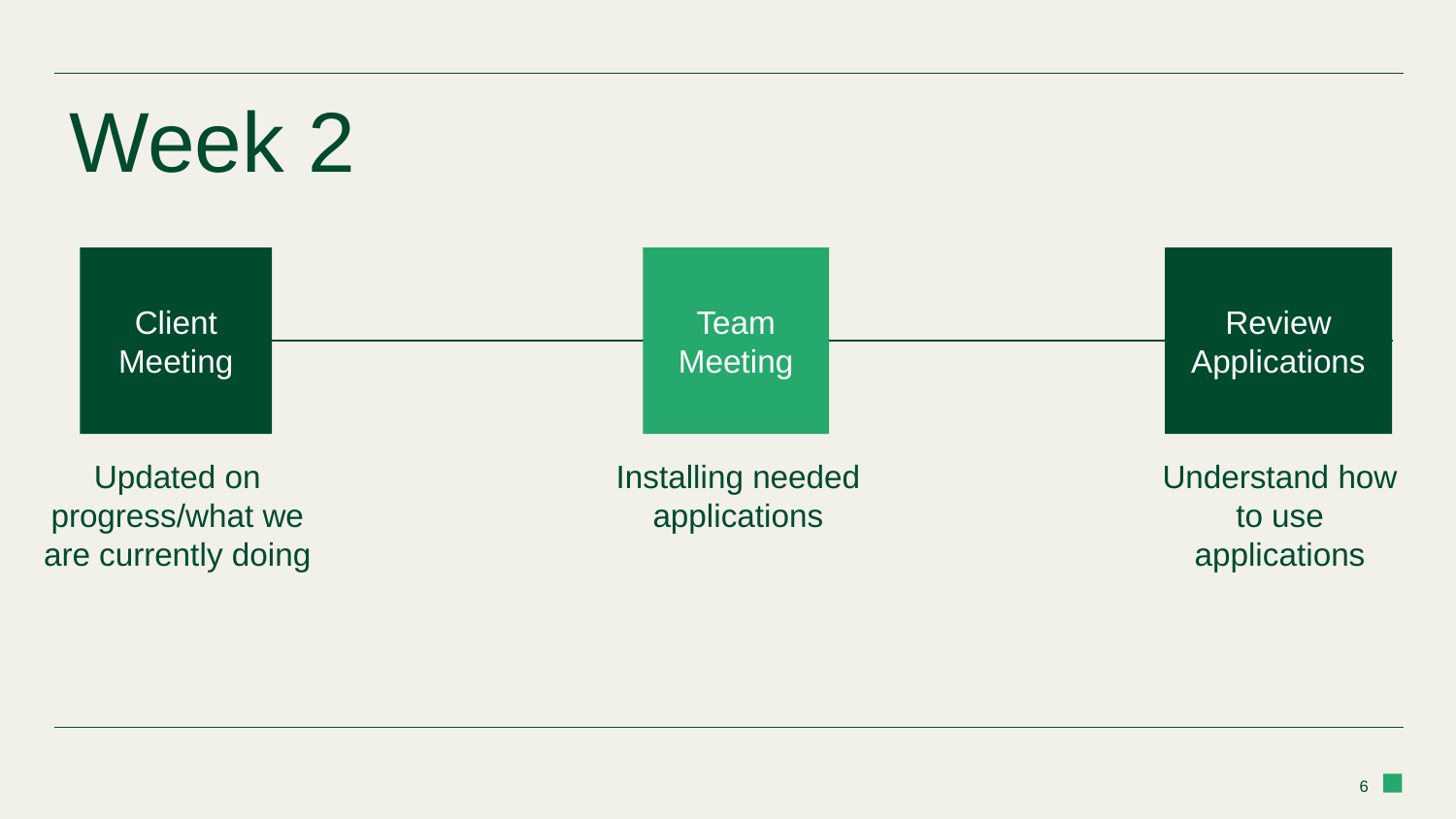

# Week 2
Client Meeting
Team Meeting
Review Applications
Updated on progress/what we are currently doing

Installing needed applications

Understand how to use applications

6